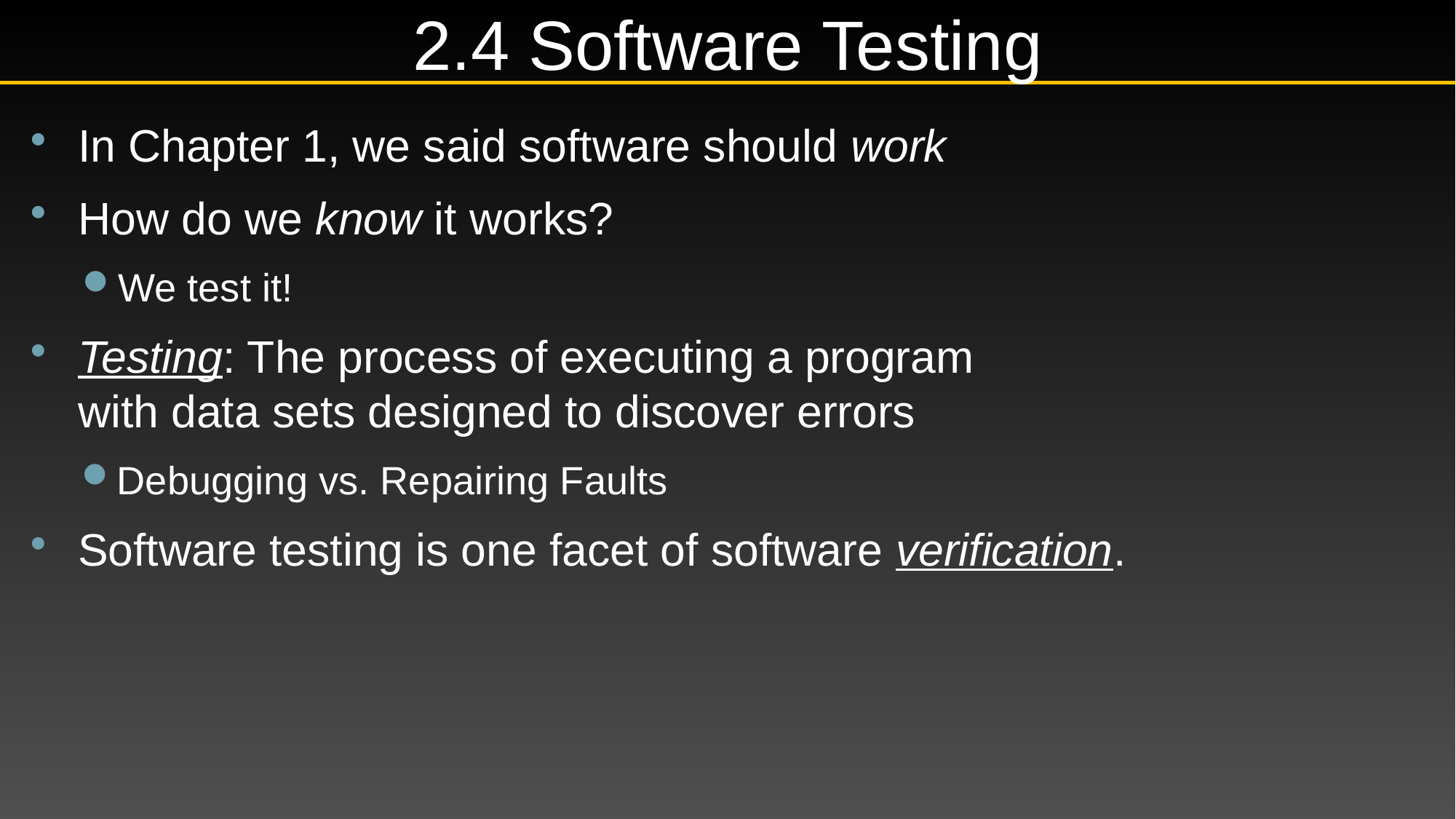

# 2.4 Software Testing
In Chapter 1, we said software should work
How do we know it works?
We test it!
Testing: The process of executing a program
with data sets designed to discover errors
Debugging vs. Repairing Faults
Software testing is one facet of software verification.